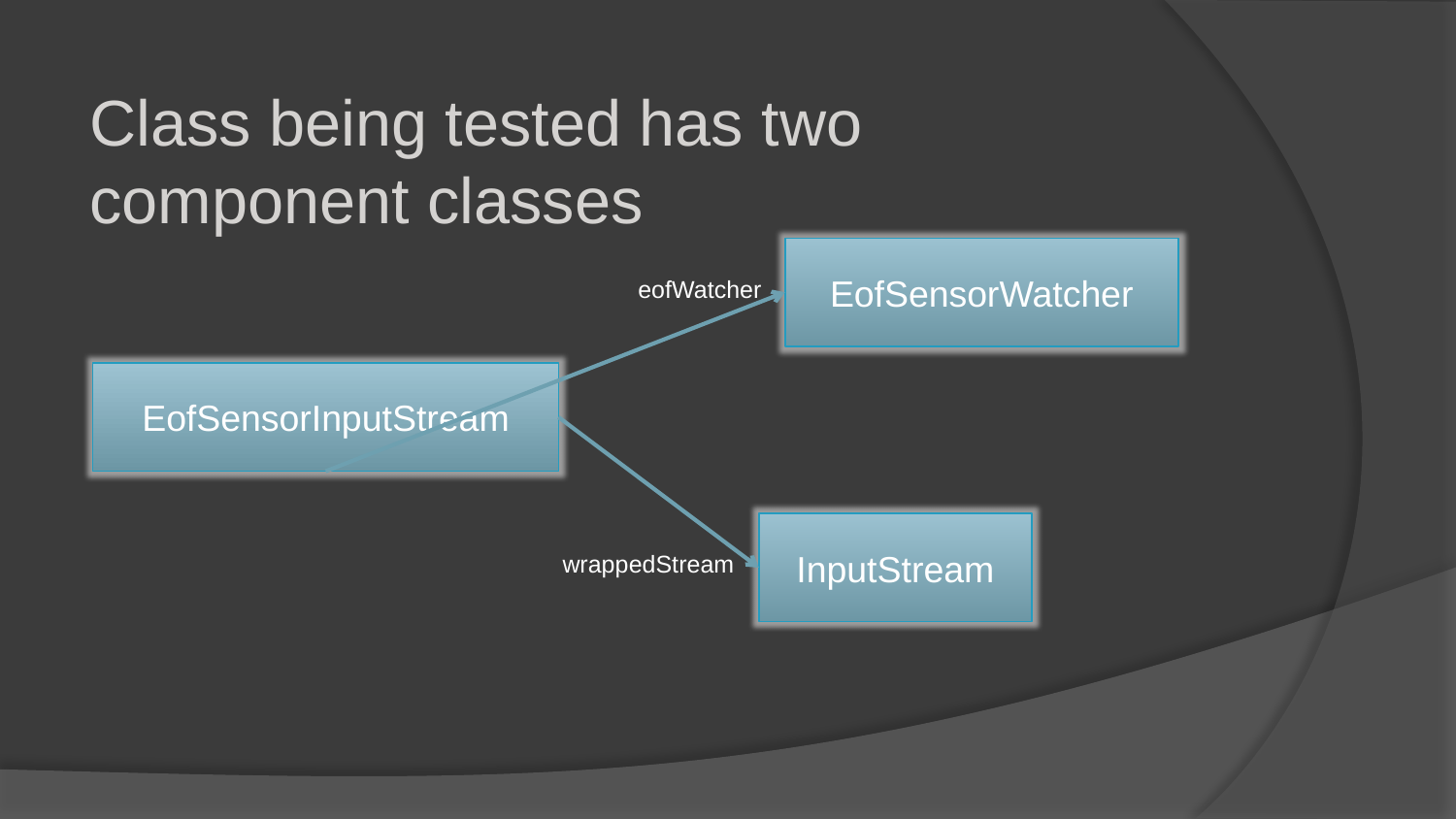

Class being tested has two component classes
EofSensorWatcher
eofWatcher
EofSensorInputStream
InputStream
wrappedStream